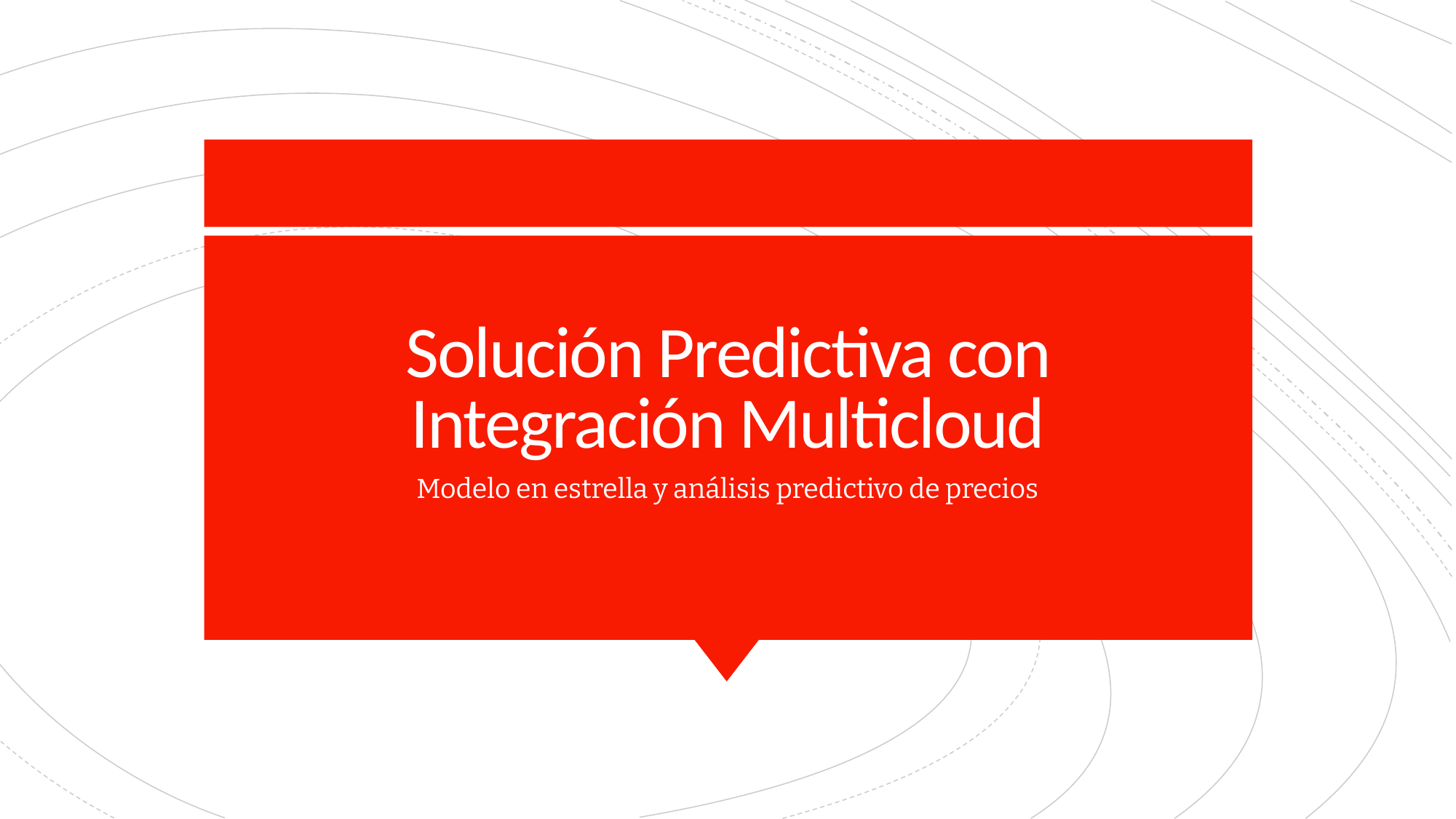

# Solución Predictiva con Integración Multicloud
Modelo en estrella y análisis predictivo de precios